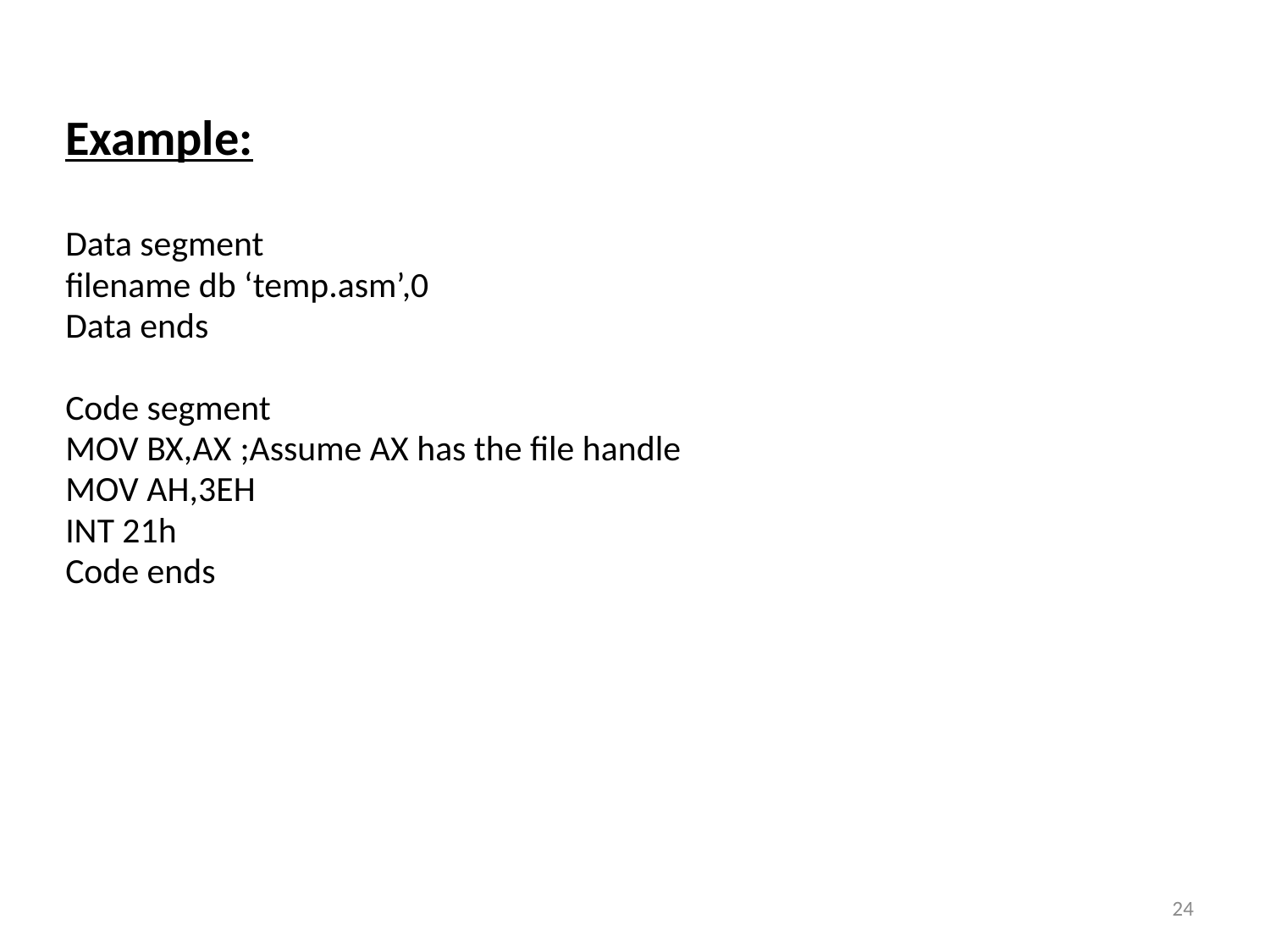

Example:

Data segment
filename db ‘temp.asm’,0
Data ends

Code segment
MOV BX,AX	;Assume AX has the file handle
MOV AH,3EH
INT 21h
Code ends

24